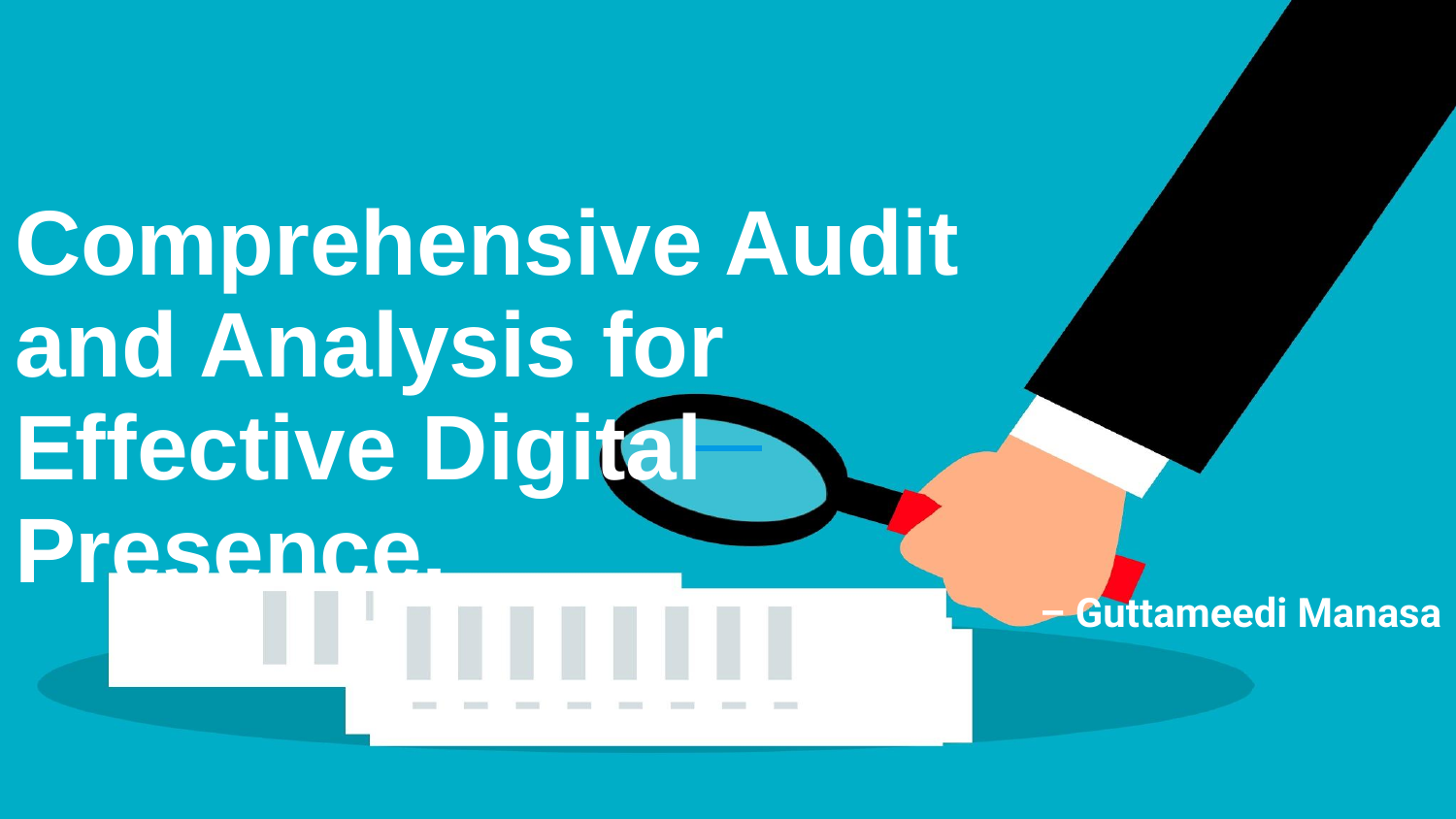

# Comprehensive Audit and Analysis for Effective Digital
Presence.
– Guttameedi Manasa